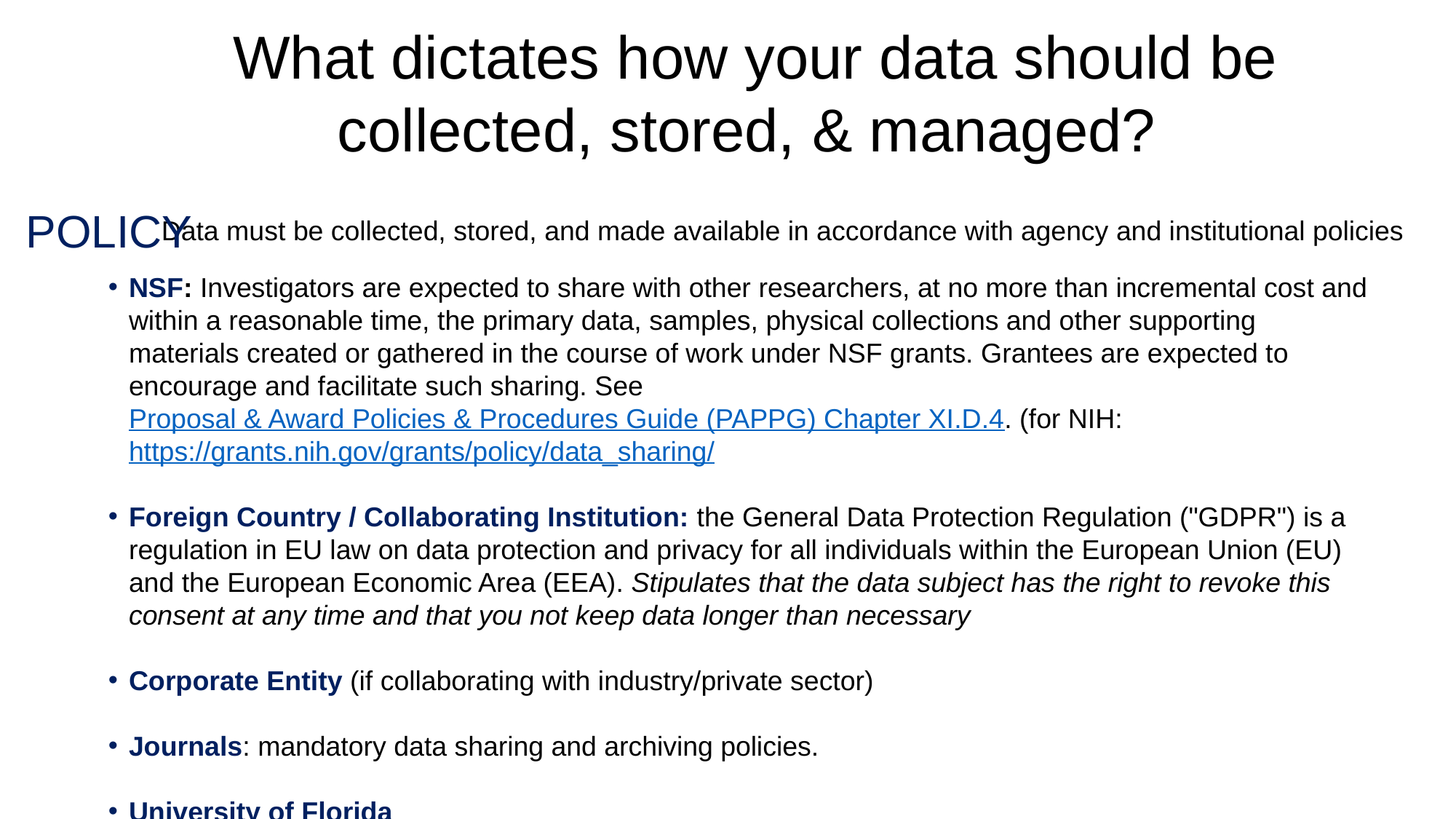

What dictates how your data should be collected, stored, & managed?
POLICY
Data must be collected, stored, and made available in accordance with agency and institutional policies
NSF: Investigators are expected to share with other researchers, at no more than incremental cost and within a reasonable time, the primary data, samples, physical collections and other supporting materials created or gathered in the course of work under NSF grants. Grantees are expected to encourage and facilitate such sharing. See Proposal & Award Policies & Procedures Guide (PAPPG) Chapter XI.D.4. (for NIH: https://grants.nih.gov/grants/policy/data_sharing/

Foreign Country / Collaborating Institution: the General Data Protection Regulation ("GDPR") is a regulation in EU law on data protection and privacy for all individuals within the European Union (EU) and the European Economic Area (EEA). Stipulates that the data subject has the right to revoke this consent at any time and that you not keep data longer than necessary

Corporate Entity (if collaborating with industry/private sector)

Journals: mandatory data sharing and archiving policies.

University of Florida